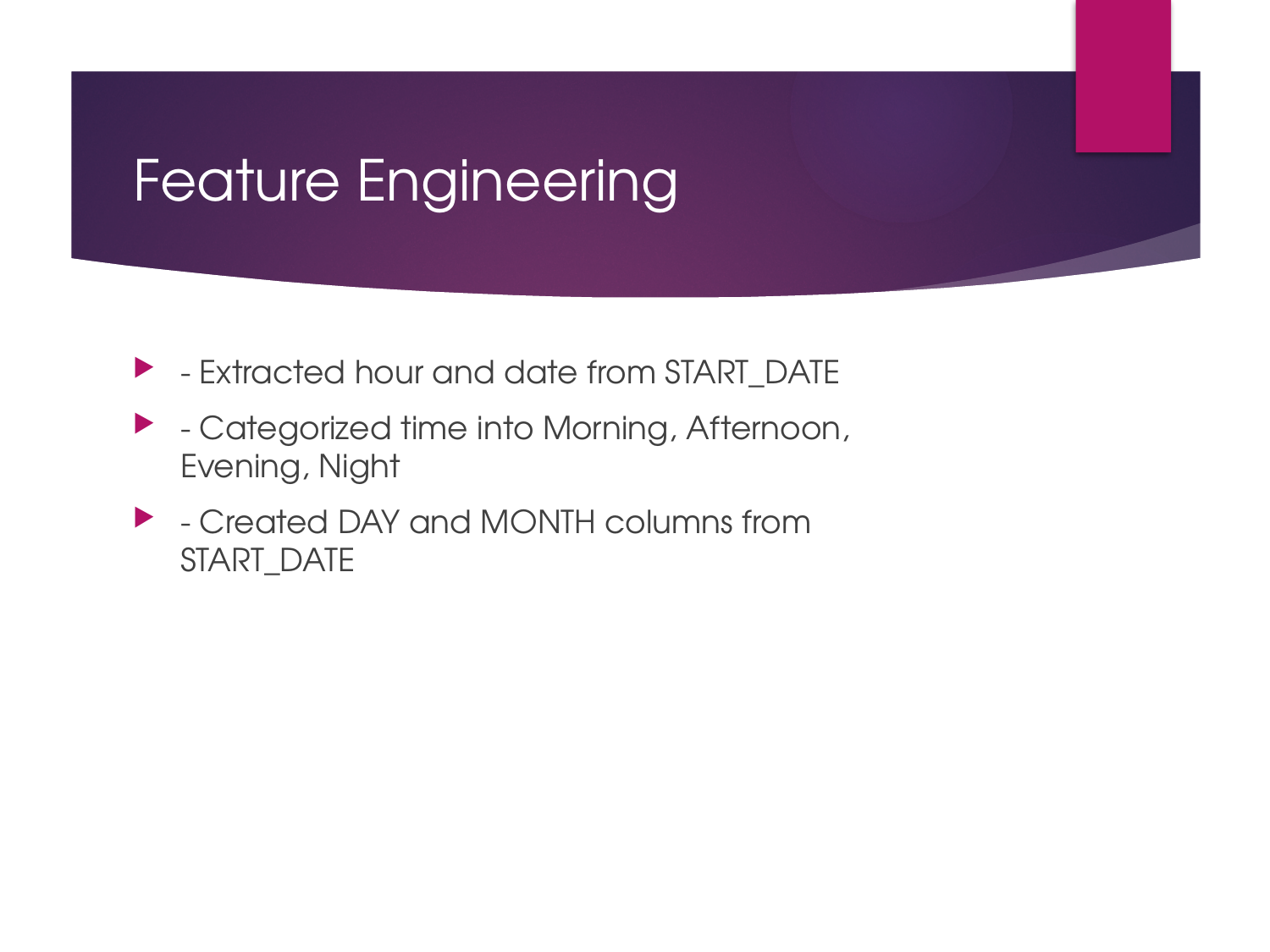

# Feature Engineering
- Extracted hour and date from START_DATE
- Categorized time into Morning, Afternoon, Evening, Night
- Created DAY and MONTH columns from START_DATE